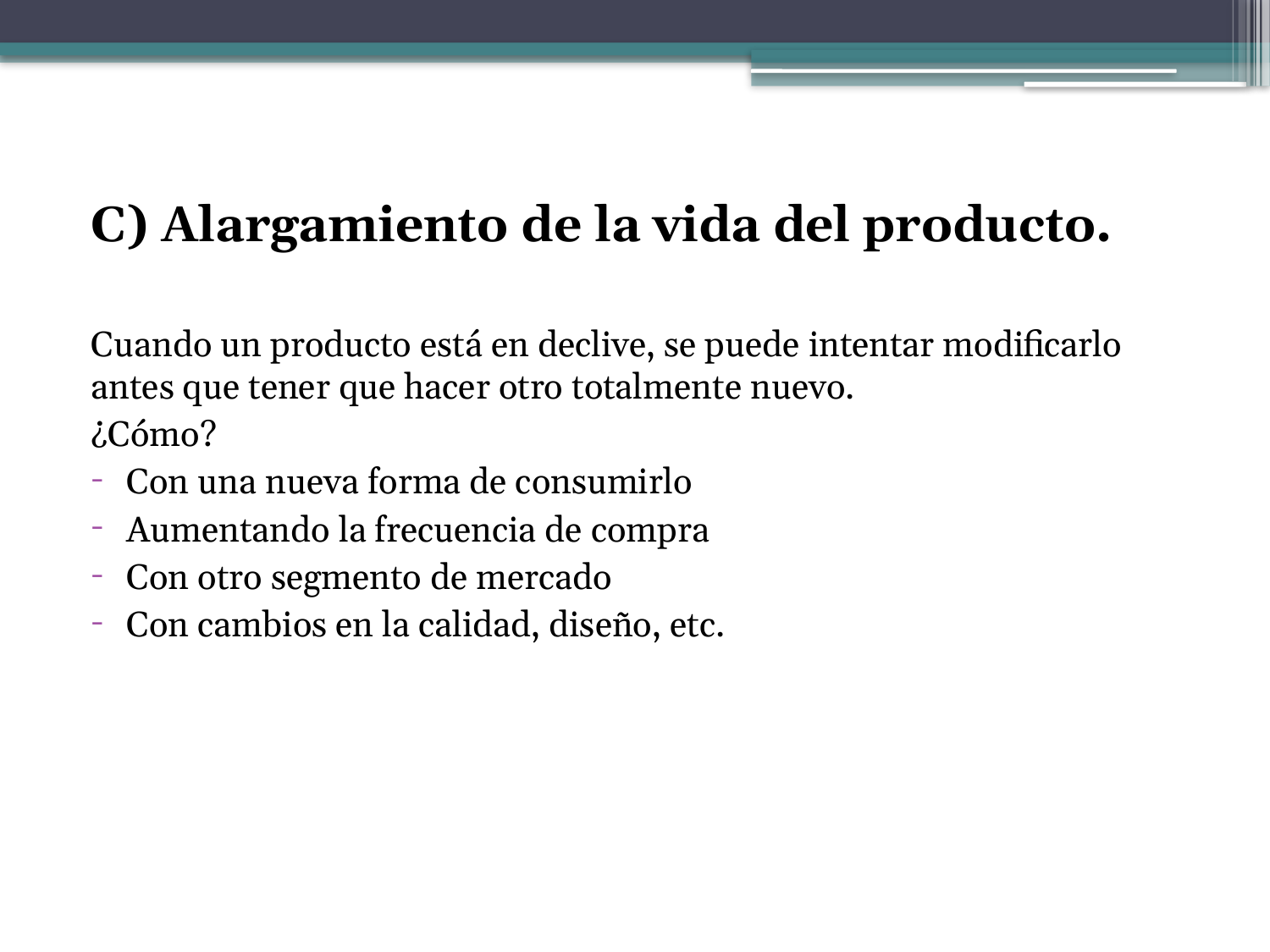

C) Alargamiento de la vida del producto.

Cuando un producto está en declive, se puede intentar modificarlo antes que tener que hacer otro totalmente nuevo.
¿Cómo?
Con una nueva forma de consumirlo
Aumentando la frecuencia de compra
Con otro segmento de mercado
Con cambios en la calidad, diseño, etc.